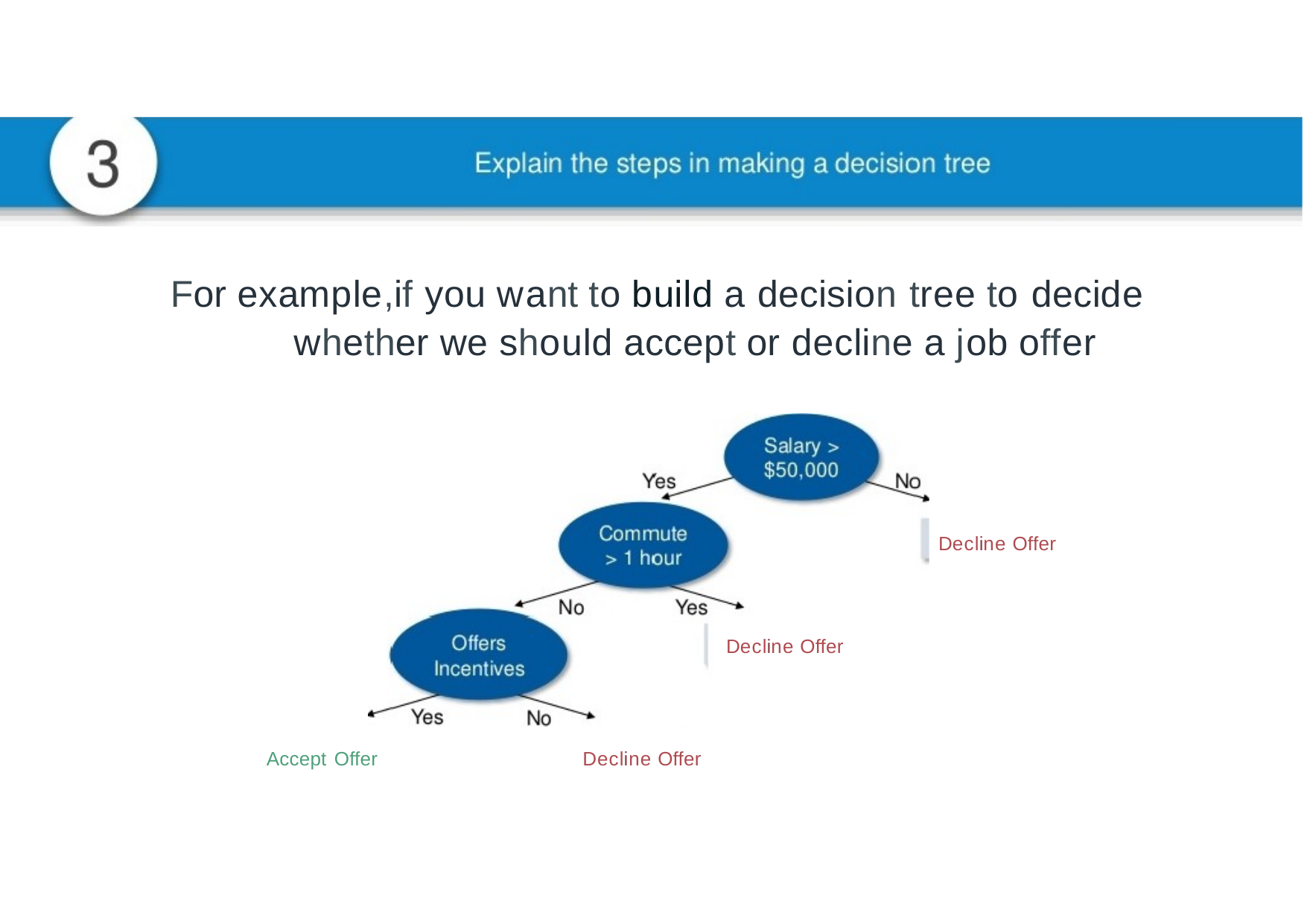

For example,if you want to build a decision tree to decide whether we should accept or decline a job offer

Decline Offer
Decline Offer
Accept Offer
Decline Offer